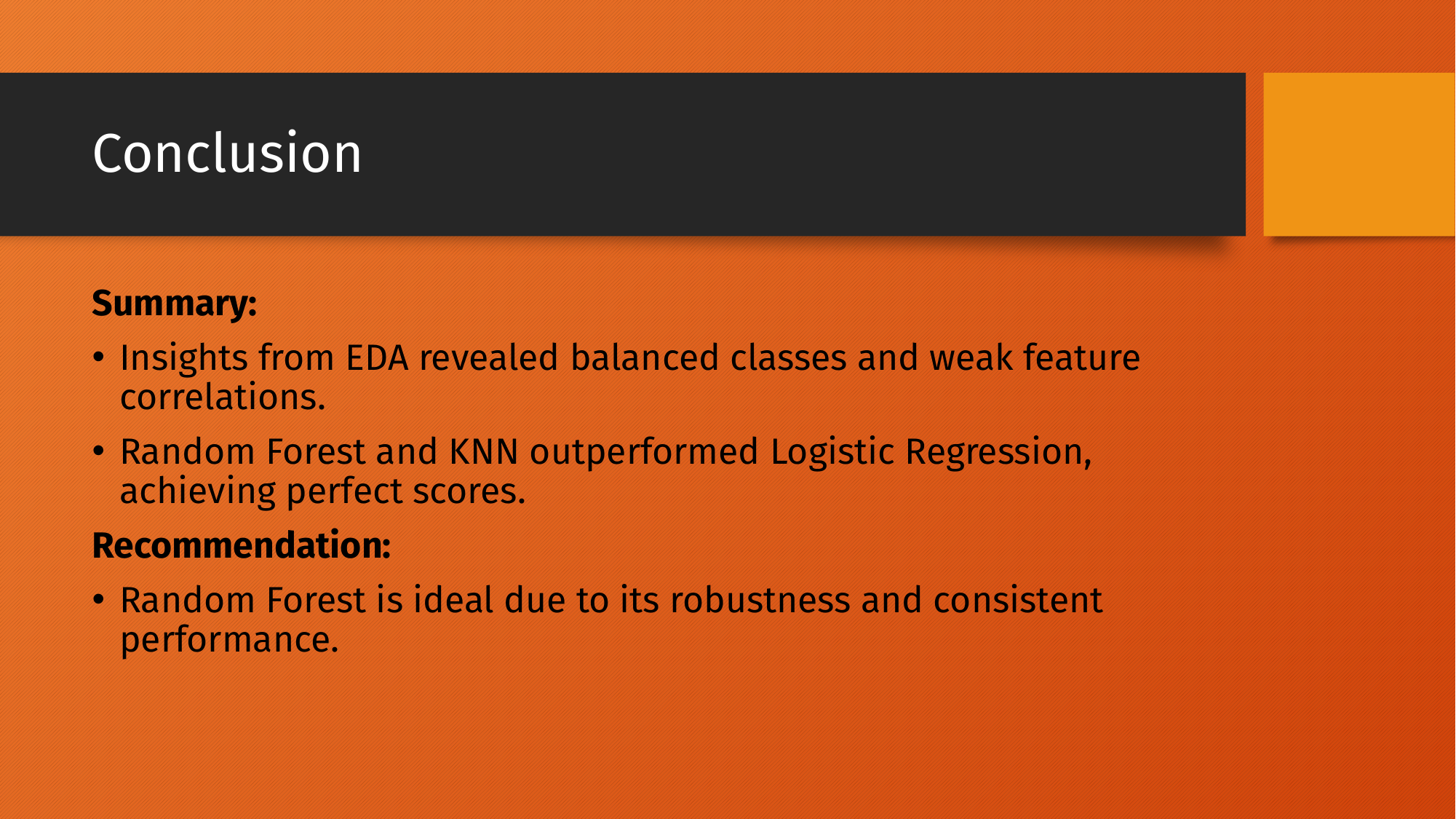

# Conclusion
Summary:
Insights from EDA revealed balanced classes and weak feature correlations.
Random Forest and KNN outperformed Logistic Regression, achieving perfect scores.
Recommendation:
Random Forest is ideal due to its robustness and consistent performance.